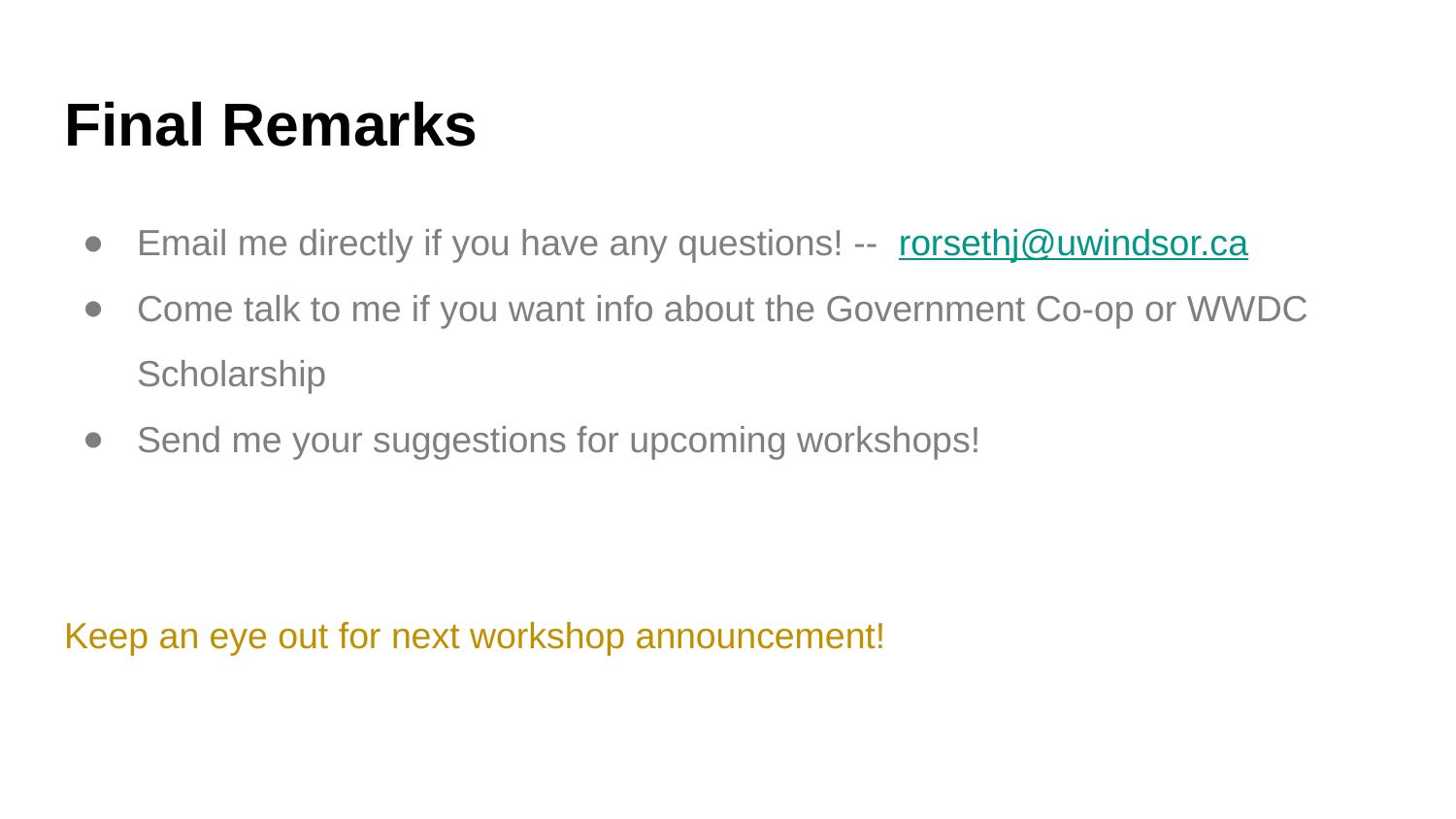

# Final Remarks
Email me directly if you have any questions! --  rorsethj@uwindsor.ca
Come talk to me if you want info about the Government Co-op or WWDC Scholarship
Send me your suggestions for upcoming workshops!

Keep an eye out for next workshop announcement!